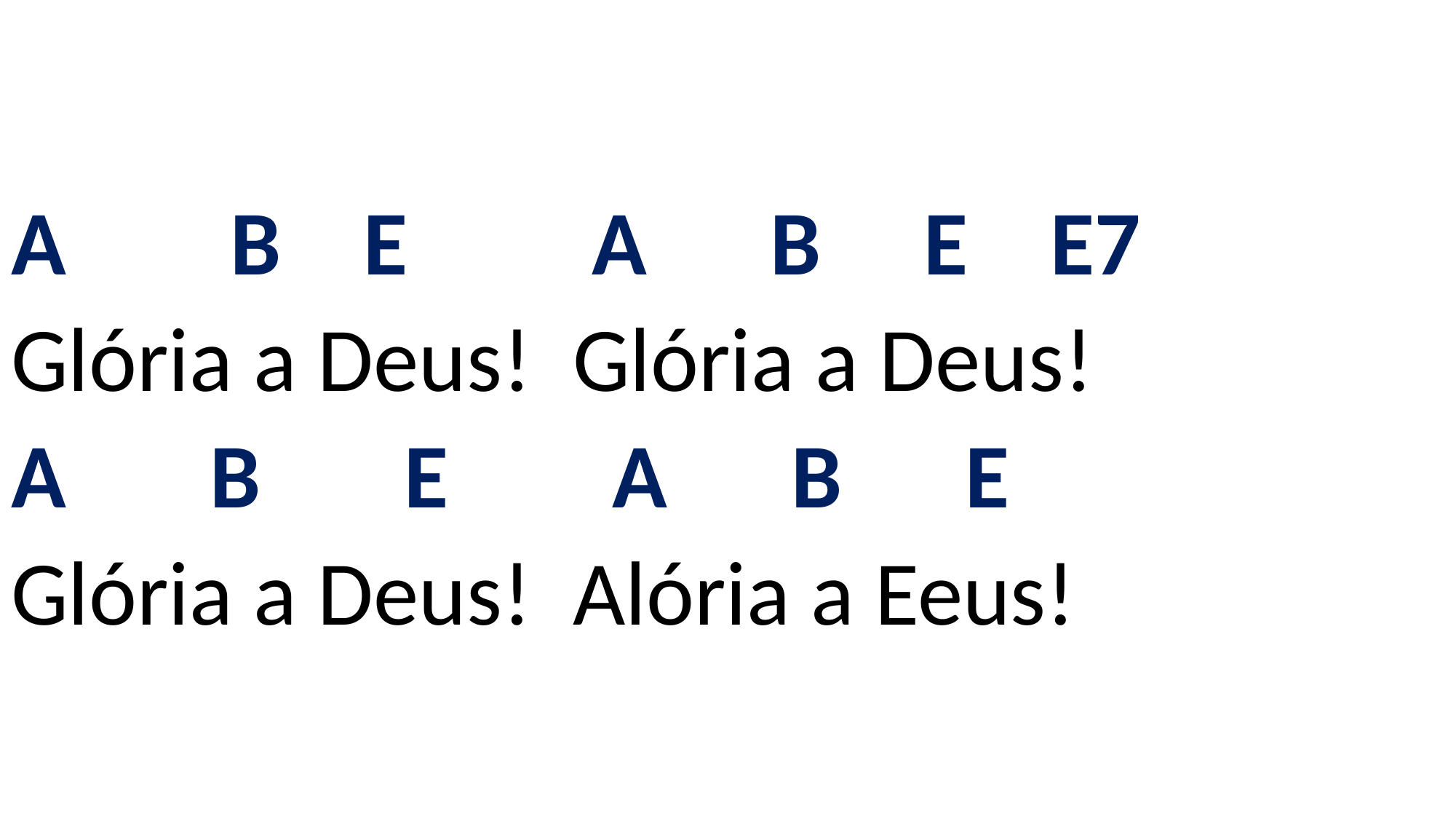

# A        B    E         A      B     E    E7 Glória a Deus!  Glória a Deus! A       B       E        A      B      E Glória a Deus!  Alória a Eeus!